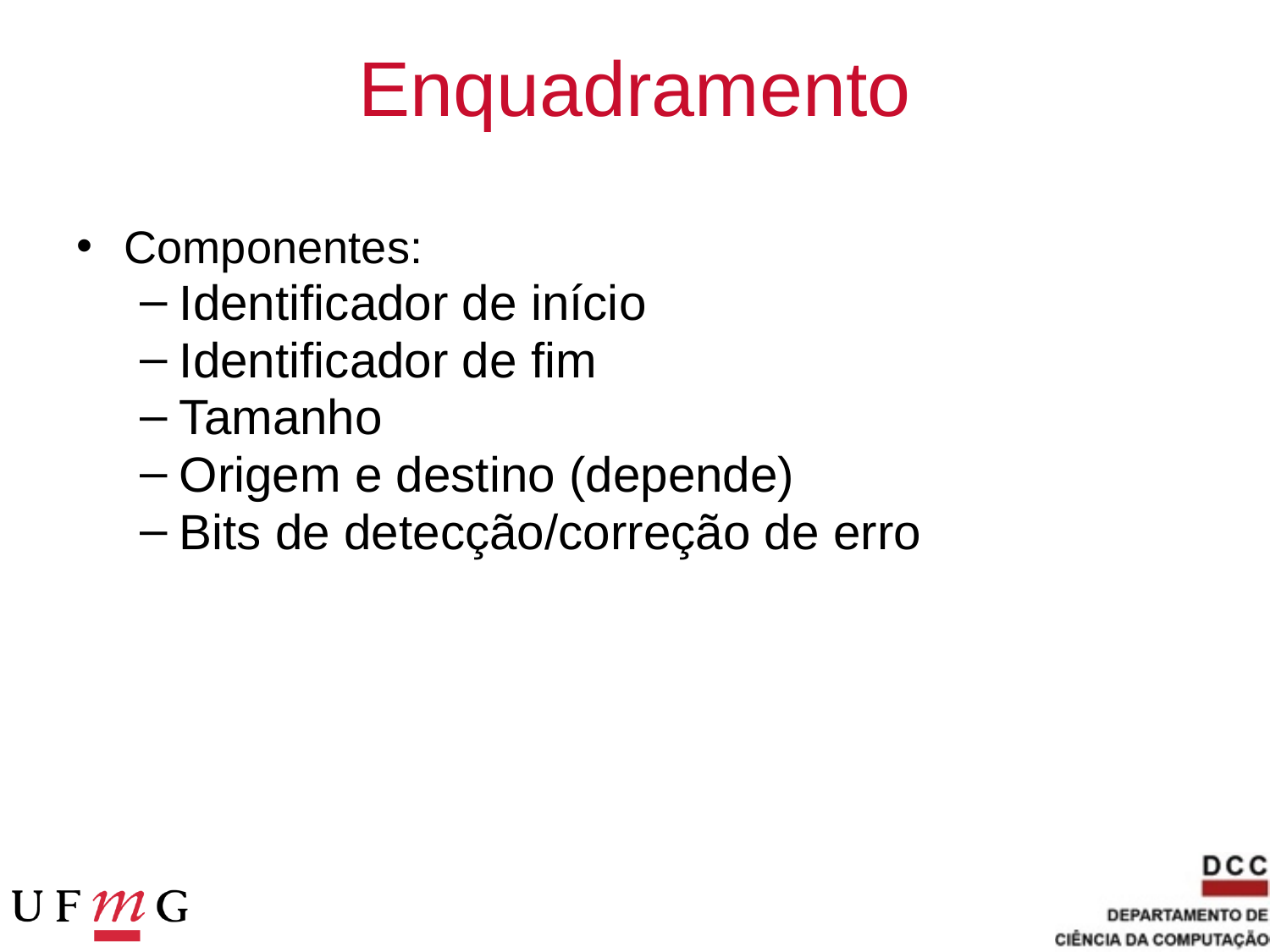

# Enquadramento
Componentes:
Identificador de início
Identificador de fim
Tamanho
Origem e destino (depende)
Bits de detecção/correção de erro